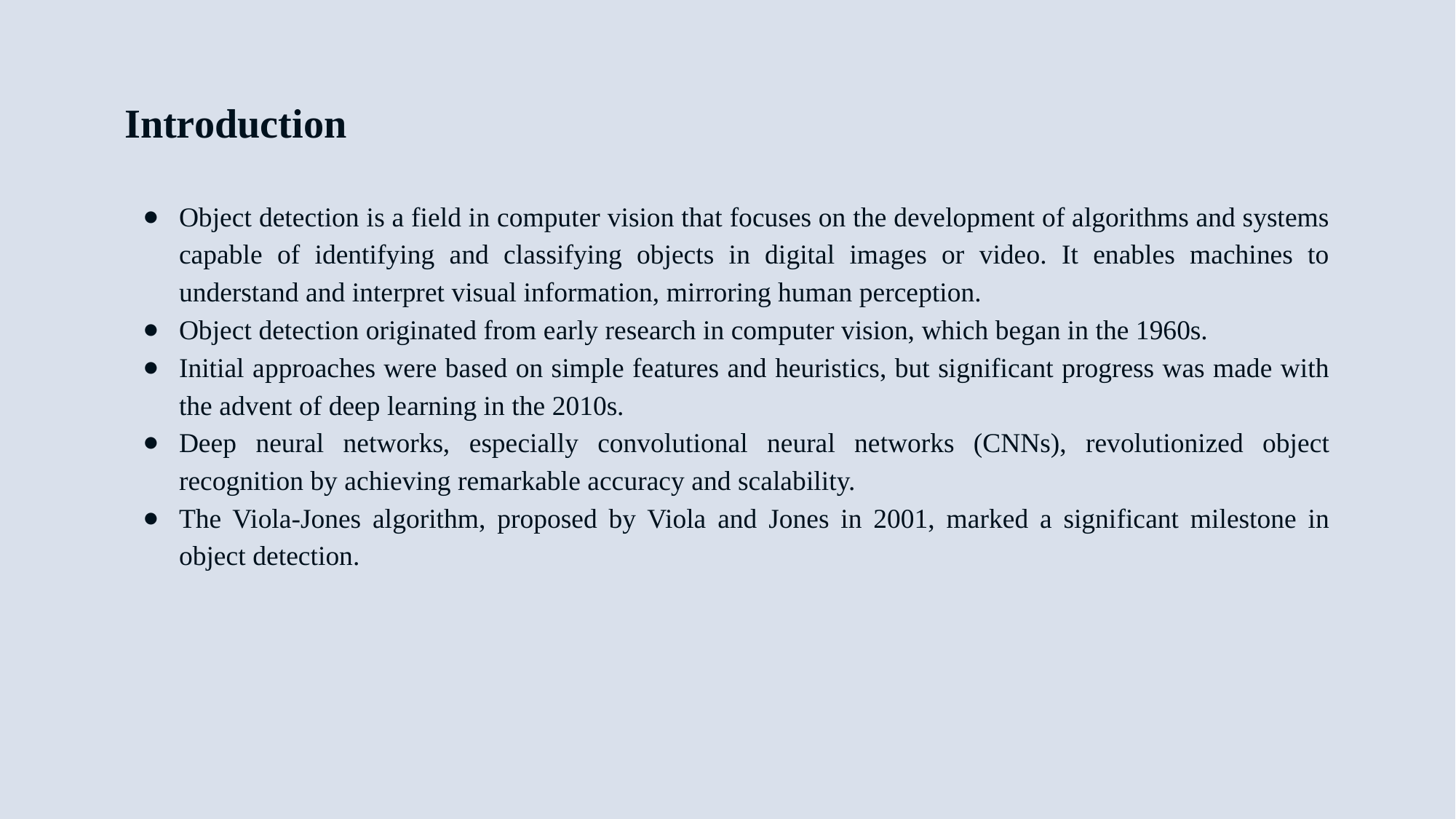

# Introduction
Object detection is a field in computer vision that focuses on the development of algorithms and systems capable of identifying and classifying objects in digital images or video. It enables machines to understand and interpret visual information, mirroring human perception.
Object detection originated from early research in computer vision, which began in the 1960s.
Initial approaches were based on simple features and heuristics, but significant progress was made with the advent of deep learning in the 2010s.
Deep neural networks, especially convolutional neural networks (CNNs), revolutionized object recognition by achieving remarkable accuracy and scalability.
The Viola-Jones algorithm, proposed by Viola and Jones in 2001, marked a significant milestone in object detection.